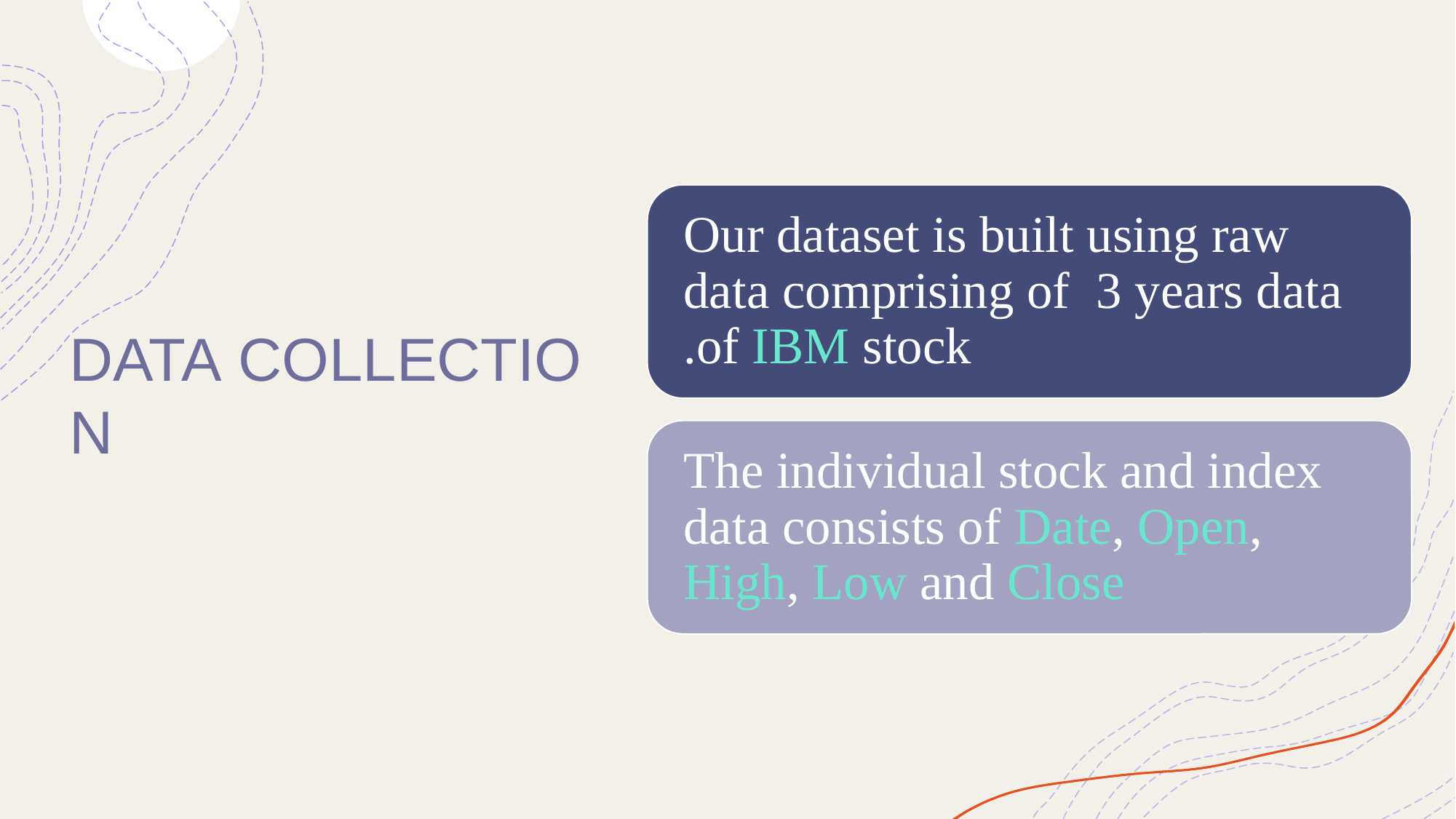

Our dataset is built using raw data comprising of  3 years data of IBM stock.
The individual stock and index data consists of Date, Open, High, Low and Close

# DATA COLLECTION